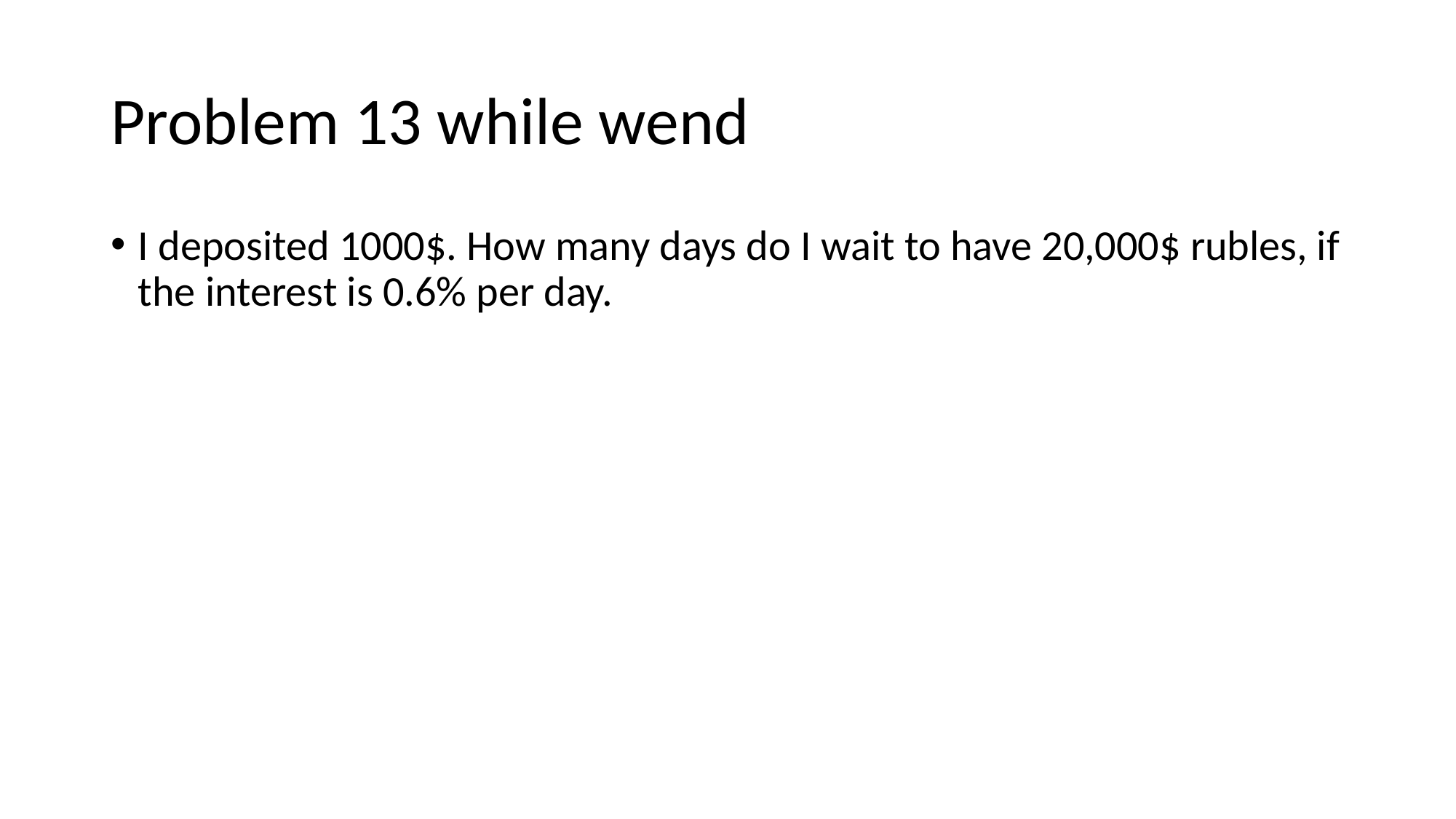

# Problem 13 while wend
I deposited 1000$. How many days do I wait to have 20,000$ rubles, if the interest is 0.6% per day.